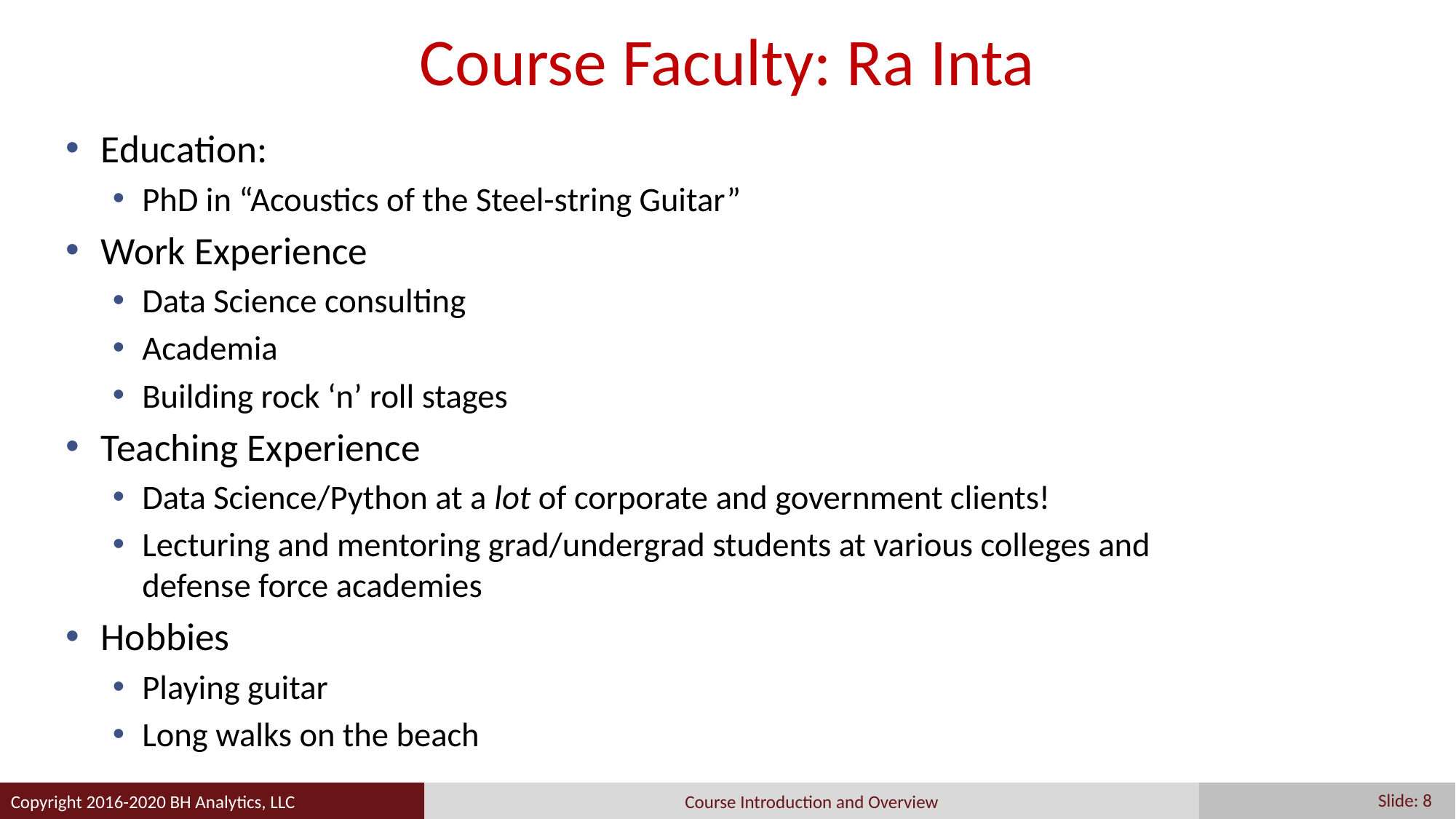

# Course Faculty: Ra Inta
Education:
PhD in “Acoustics of the Steel-string Guitar”
Work Experience
Data Science consulting
Academia
Building rock ‘n’ roll stages
Teaching Experience
Data Science/Python at a lot of corporate and government clients!
Lecturing and mentoring grad/undergrad students at various colleges and defense force academies
Hobbies
Playing guitar
Long walks on the beach